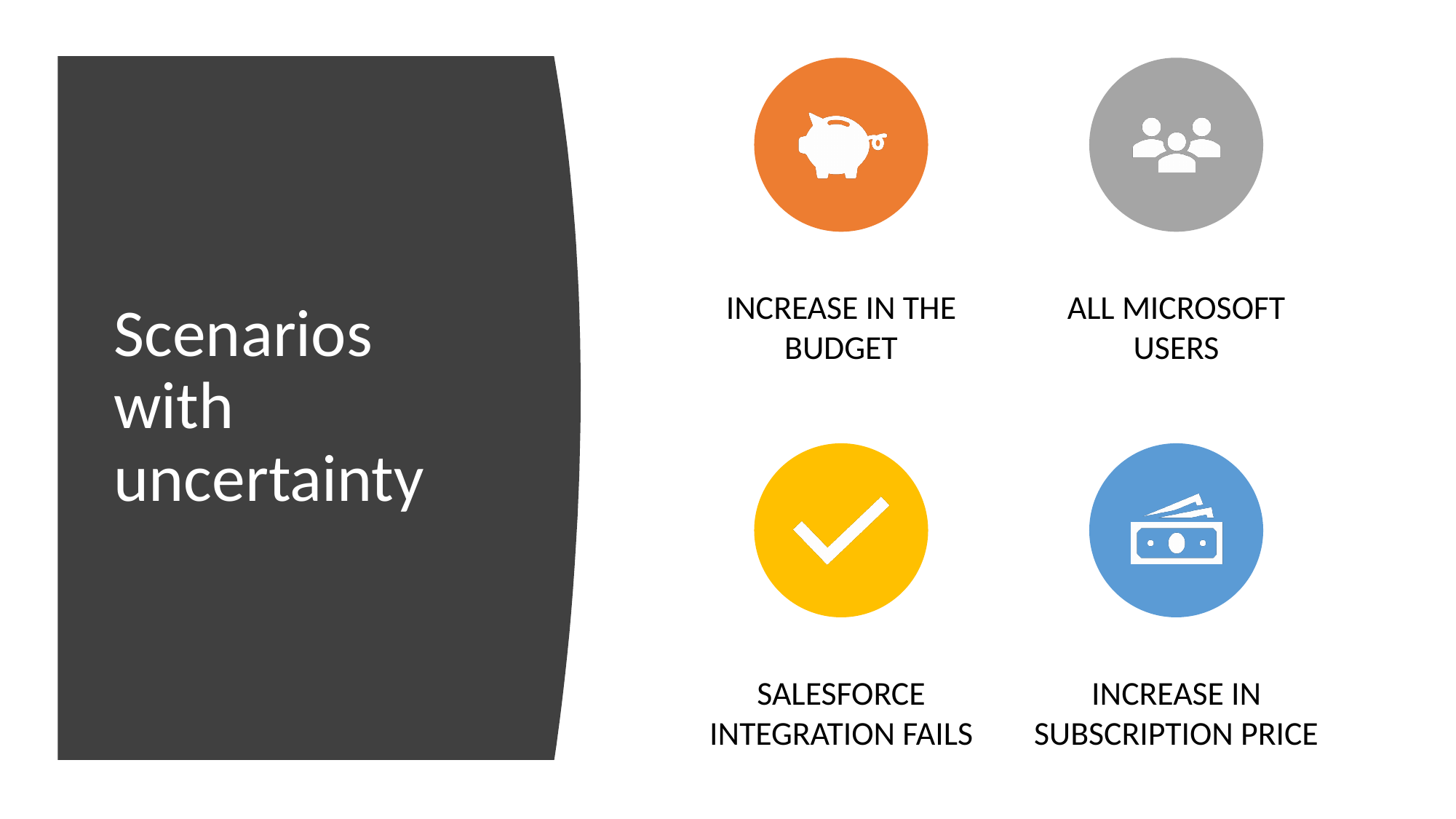

Increase in the budget
All Microsoft Users
Salesforce Integration fails
Increase in subscription price

# Scenarios with uncertainty